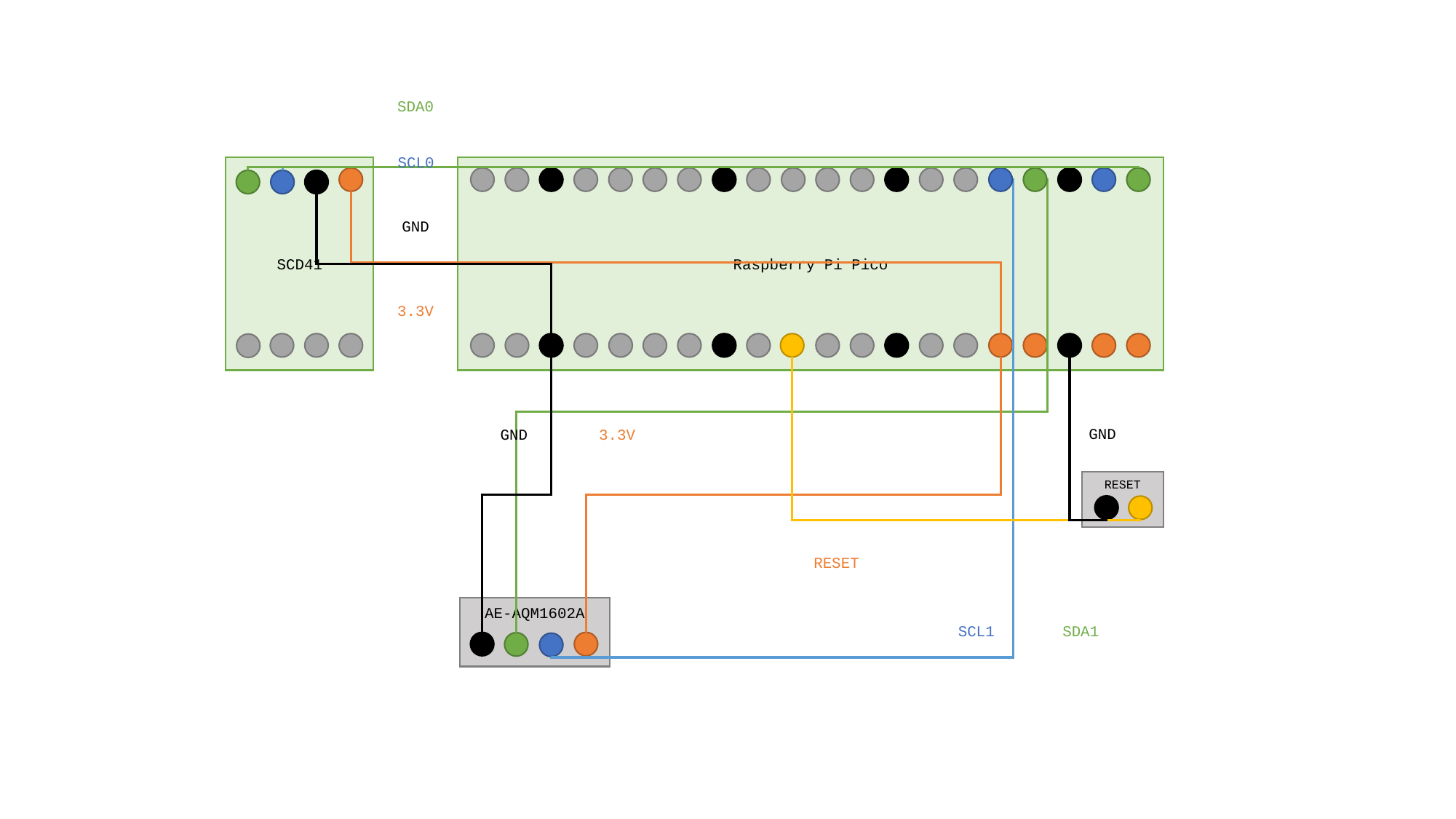

SDA0
SCL0
SCD41
Raspberry Pi Pico

GND
3.3V

GND
GND
3.3V
RESET

RESET
AE-AQM1602A
SDA1
SCL1